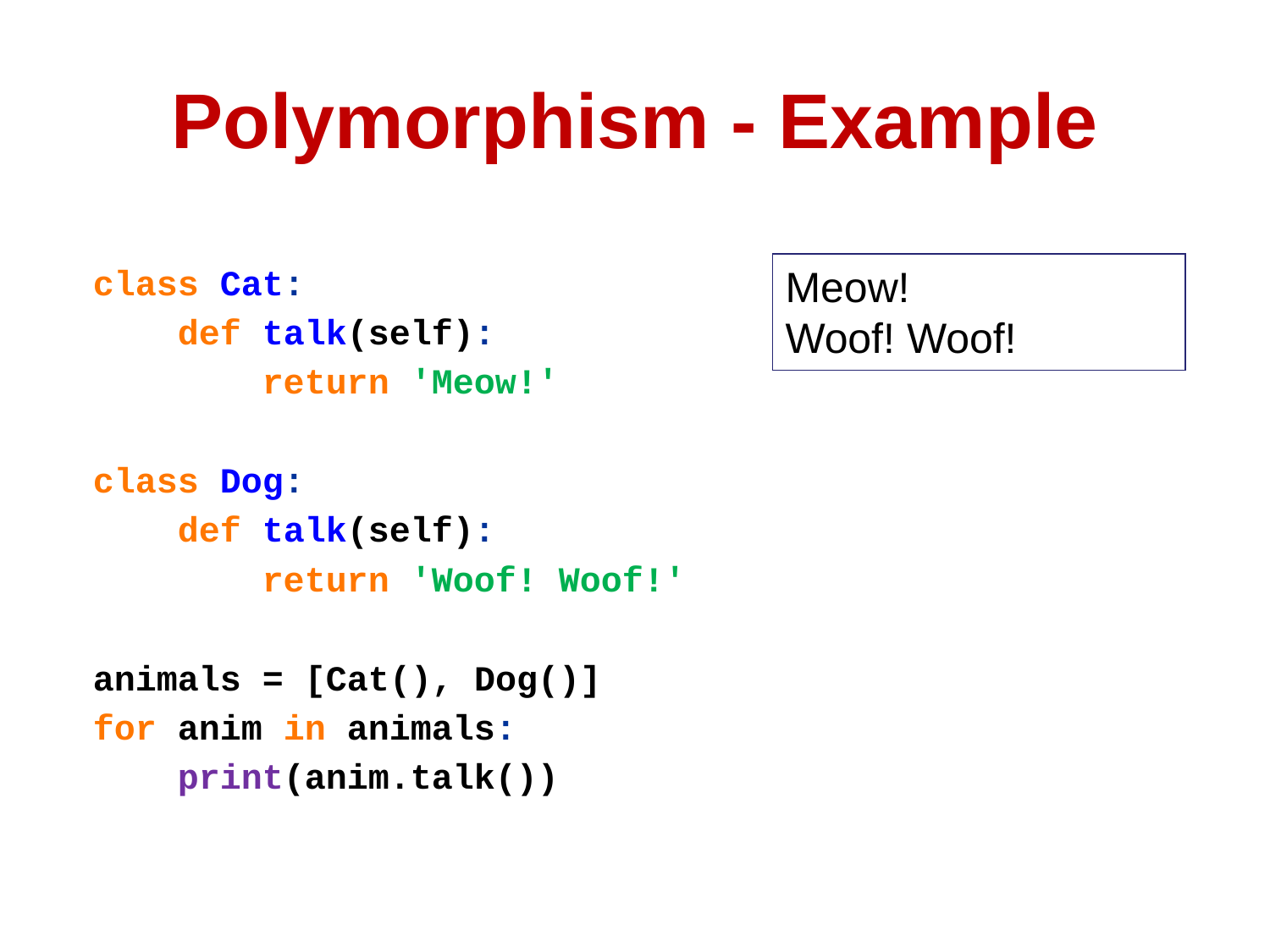

# Polymorphism - Example
class Cat:
    def talk(self):
        return 'Meow!'

class Dog:
    def talk(self):
        return 'Woof! Woof!'

animals = [Cat(), Dog()]
for anim in animals:
    print(anim.talk())
Meow!
Woof! Woof!